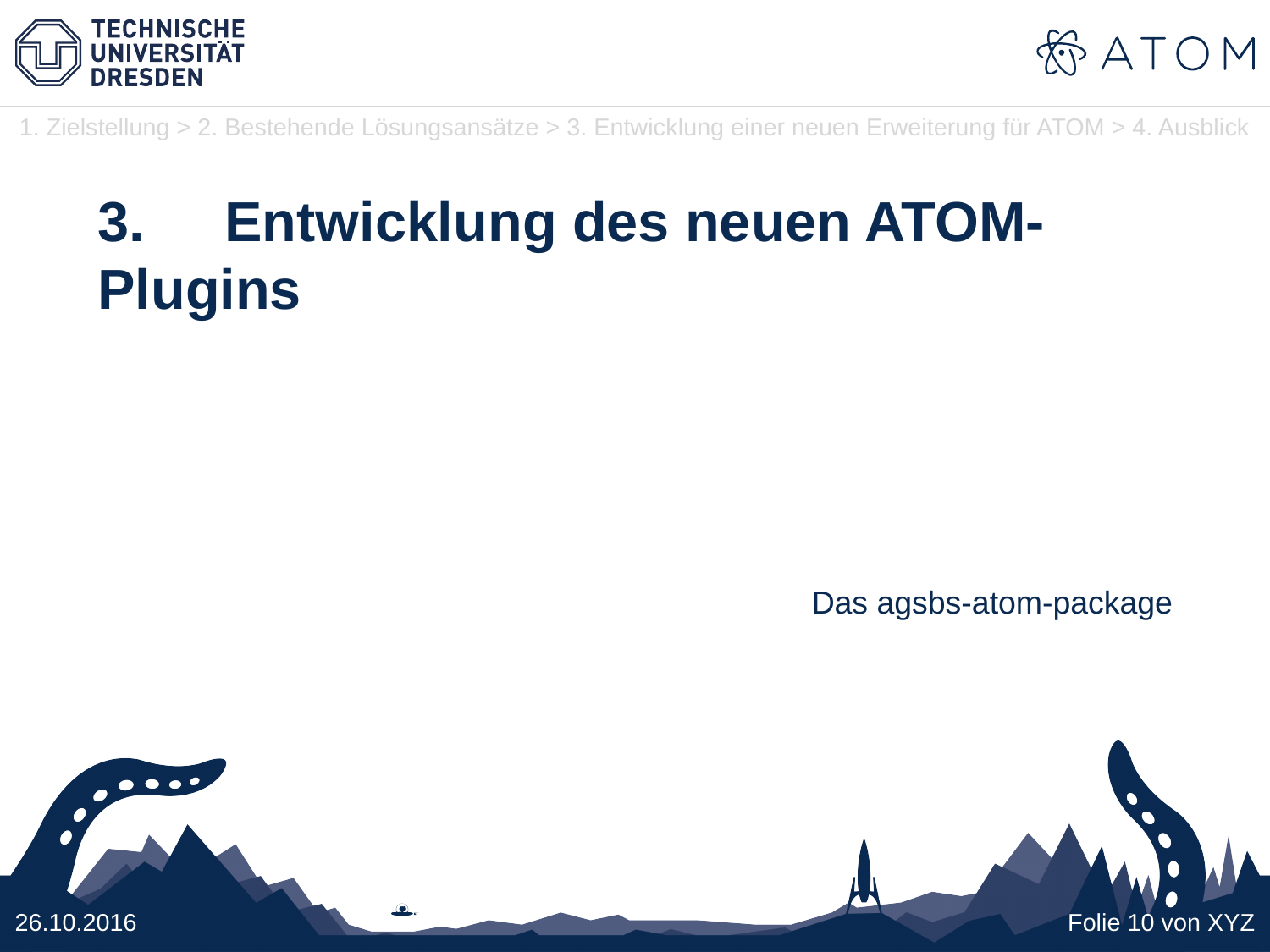

3.	Entwicklung des neuen ATOM-Plugins
Das agsbs-atom-package
26.10.2016
Folie 10 von XYZ